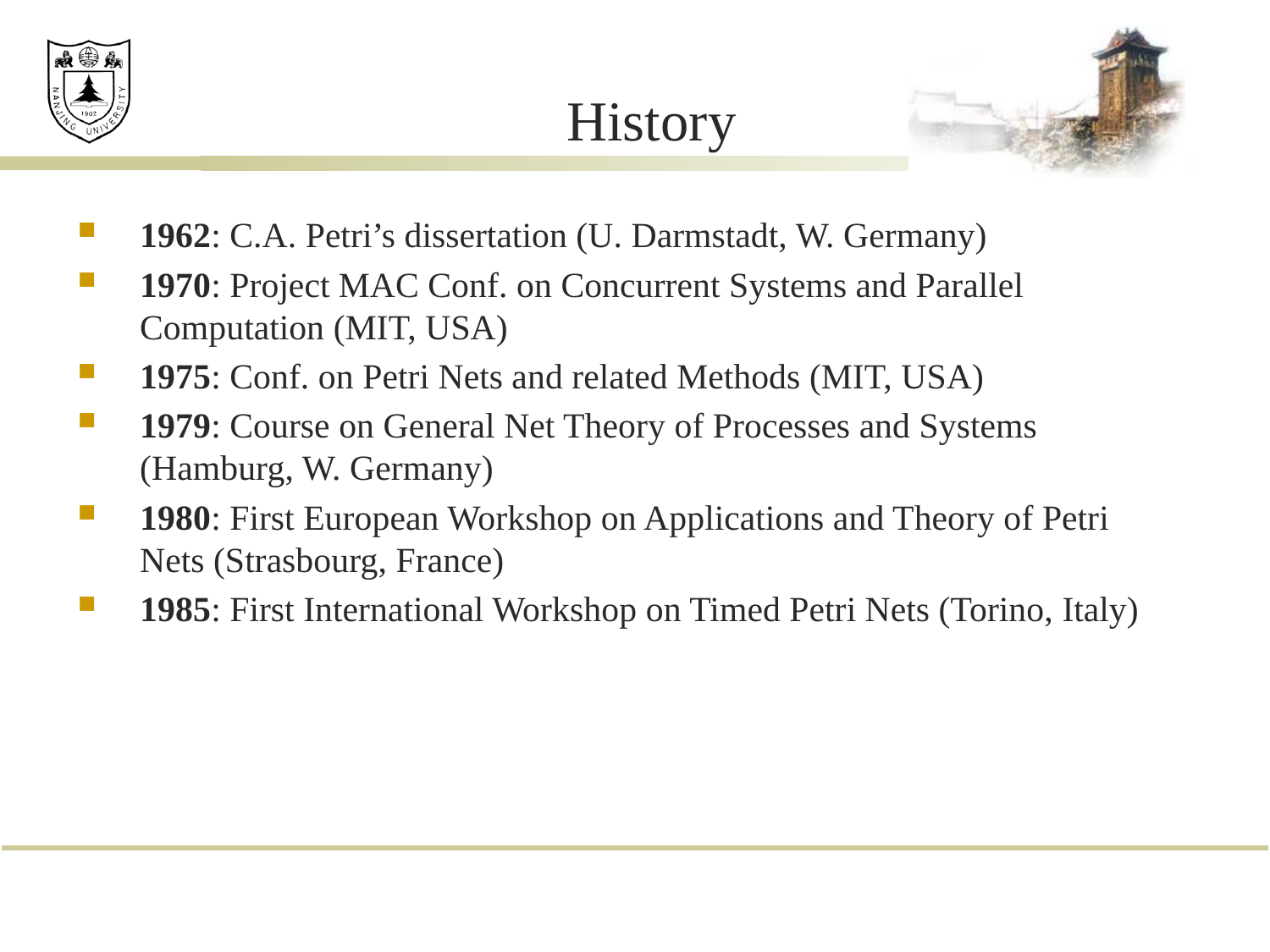

# History
1962: C.A. Petri’s dissertation (U. Darmstadt, W. Germany)
1970: Project MAC Conf. on Concurrent Systems and Parallel Computation (MIT, USA)
1975: Conf. on Petri Nets and related Methods (MIT, USA)
1979: Course on General Net Theory of Processes and Systems (Hamburg, W. Germany)
1980: First European Workshop on Applications and Theory of Petri Nets (Strasbourg, France)
1985: First International Workshop on Timed Petri Nets (Torino, Italy)